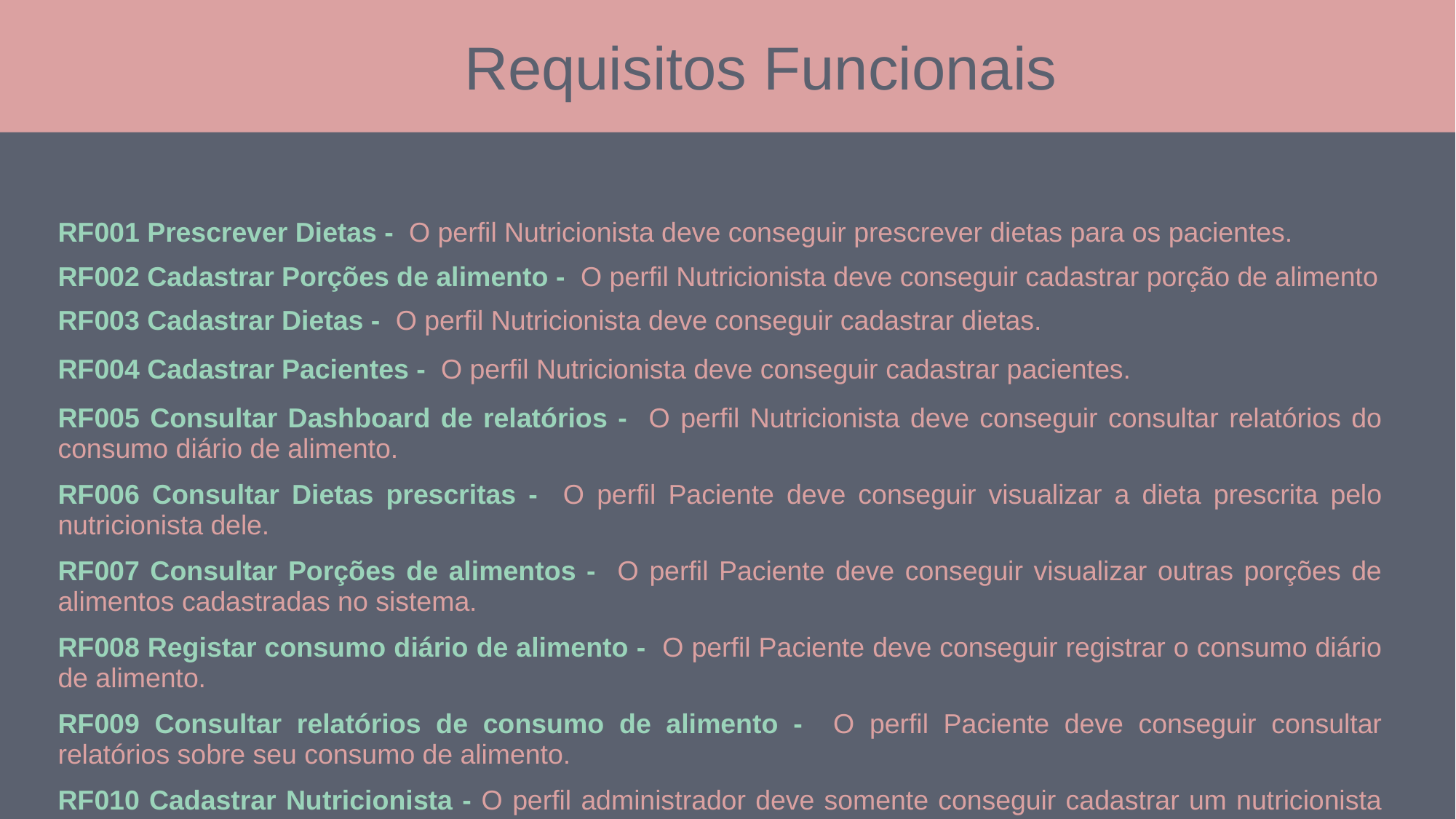

Requisitos Funcionais
| RF001 Prescrever Dietas - O perfil Nutricionista deve conseguir prescrever dietas para os pacientes. |
| --- |
| RF002 Cadastrar Porções de alimento - O perfil Nutricionista deve conseguir cadastrar porção de alimento |
| RF003 Cadastrar Dietas - O perfil Nutricionista deve conseguir cadastrar dietas. |
| RF004 Cadastrar Pacientes - O perfil Nutricionista deve conseguir cadastrar pacientes. |
| RF005 Consultar Dashboard de relatórios - O perfil Nutricionista deve conseguir consultar relatórios do consumo diário de alimento. |
| RF006 Consultar Dietas prescritas - O perfil Paciente deve conseguir visualizar a dieta prescrita pelo nutricionista dele. |
| RF007 Consultar Porções de alimentos - O perfil Paciente deve conseguir visualizar outras porções de alimentos cadastradas no sistema. |
| RF008 Registar consumo diário de alimento - O perfil Paciente deve conseguir registrar o consumo diário de alimento. |
| RF009 Consultar relatórios de consumo de alimento - O perfil Paciente deve conseguir consultar relatórios sobre seu consumo de alimento. |
| RF010 Cadastrar Nutricionista - O perfil administrador deve somente conseguir cadastrar um nutricionista novo ou alterar os dados de um nutricionista já existente. |